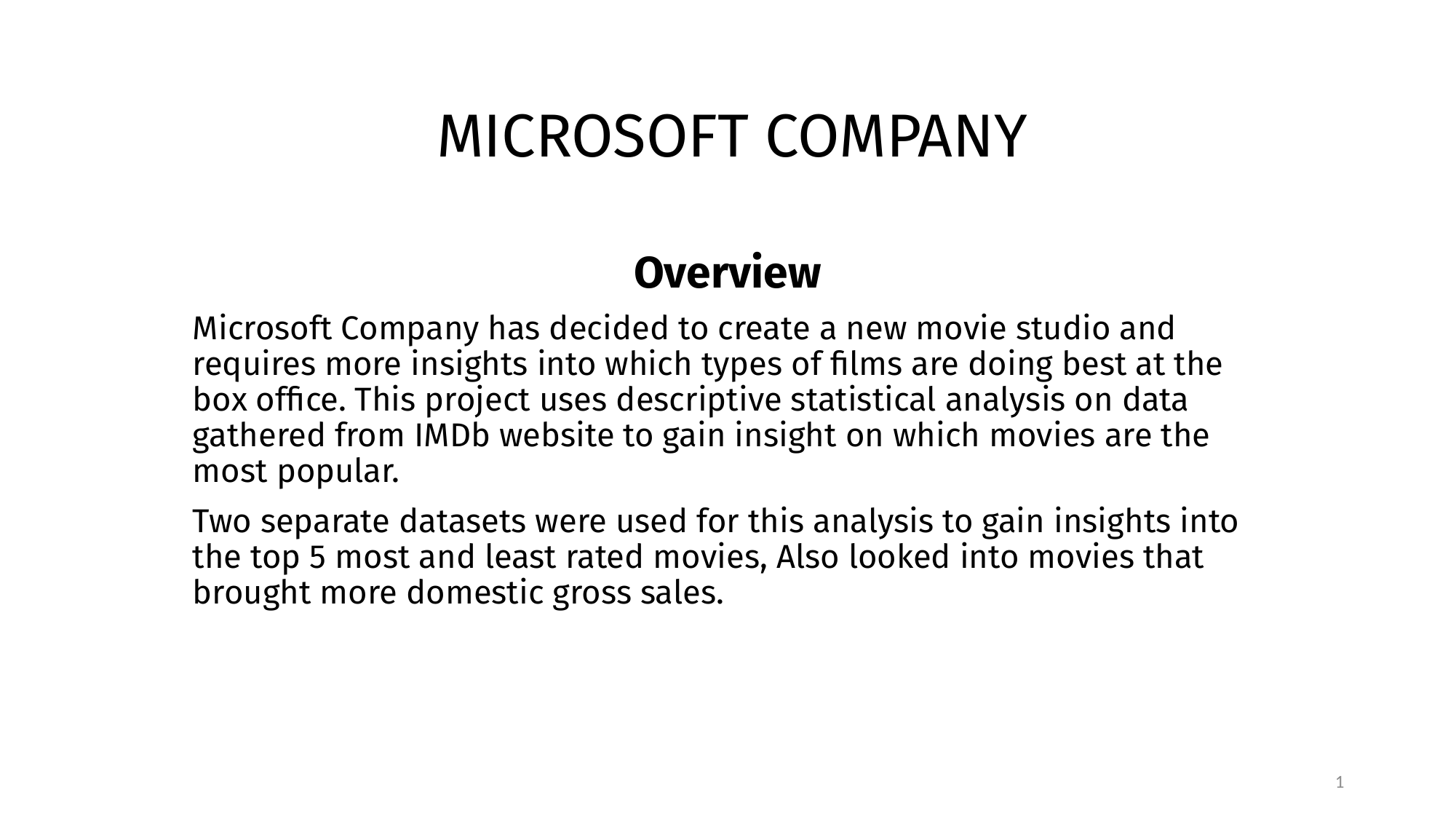

# MICROSOFT COMPANY
Overview
Microsoft Company has decided to create a new movie studio and requires more insights into which types of films are doing best at the box office. This project uses descriptive statistical analysis on data gathered from IMDb website to gain insight on which movies are the most popular.
Two separate datasets were used for this analysis to gain insights into the top 5 most and least rated movies, Also looked into movies that brought more domestic gross sales.

1